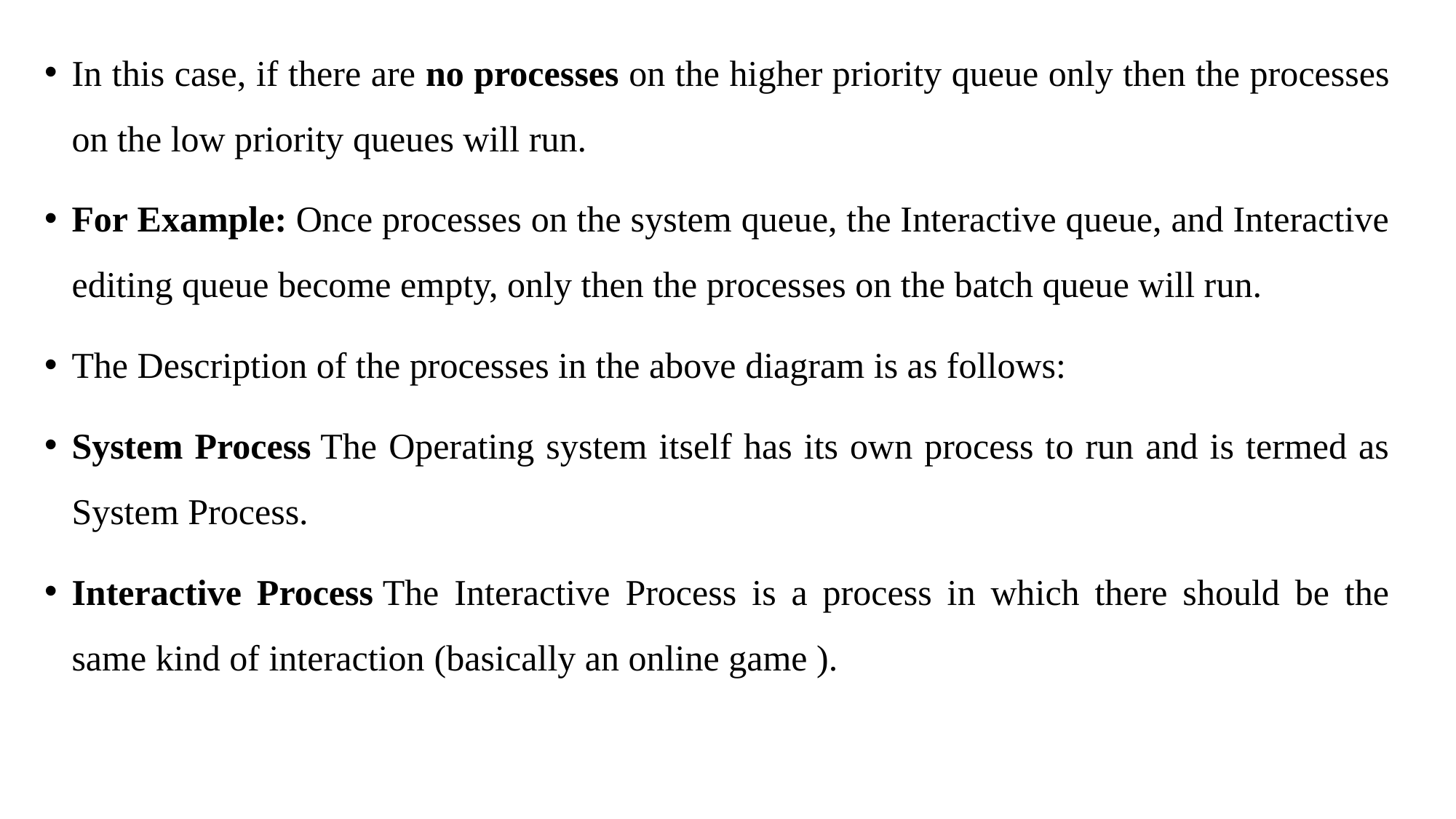

In this case, if there are no processes on the higher priority queue only then the processes on the low priority queues will run.
For Example: Once processes on the system queue, the Interactive queue, and Interactive editing queue become empty, only then the processes on the batch queue will run.
The Description of the processes in the above diagram is as follows:
System Process The Operating system itself has its own process to run and is termed as System Process.
Interactive Process The Interactive Process is a process in which there should be the same kind of interaction (basically an online game ).